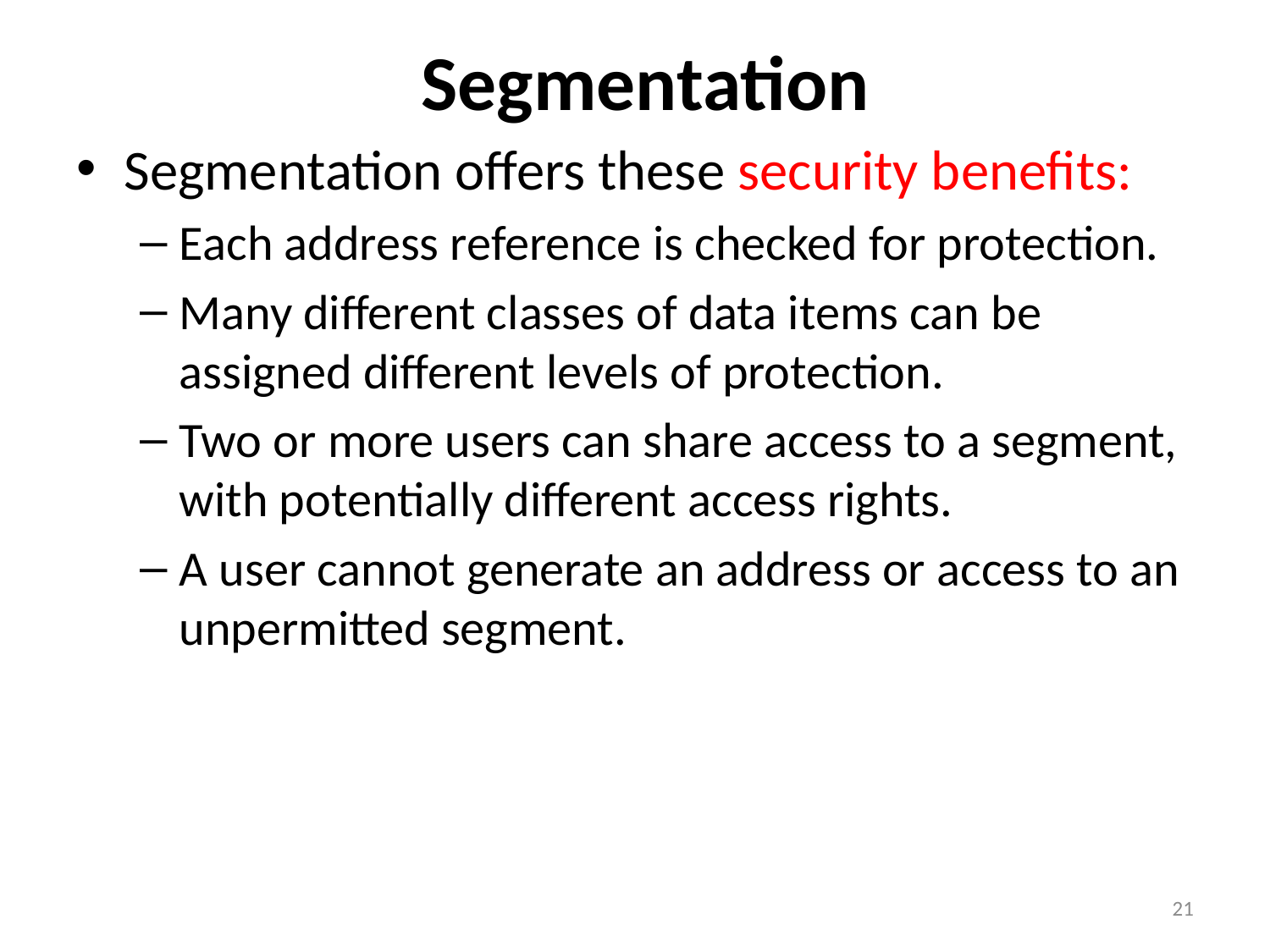

# Segmentation
Segmentation offers these security benefits:
Each address reference is checked for protection.
Many different classes of data items can be assigned different levels of protection.
Two or more users can share access to a segment, with potentially different access rights.
A user cannot generate an address or access to an unpermitted segment.
21